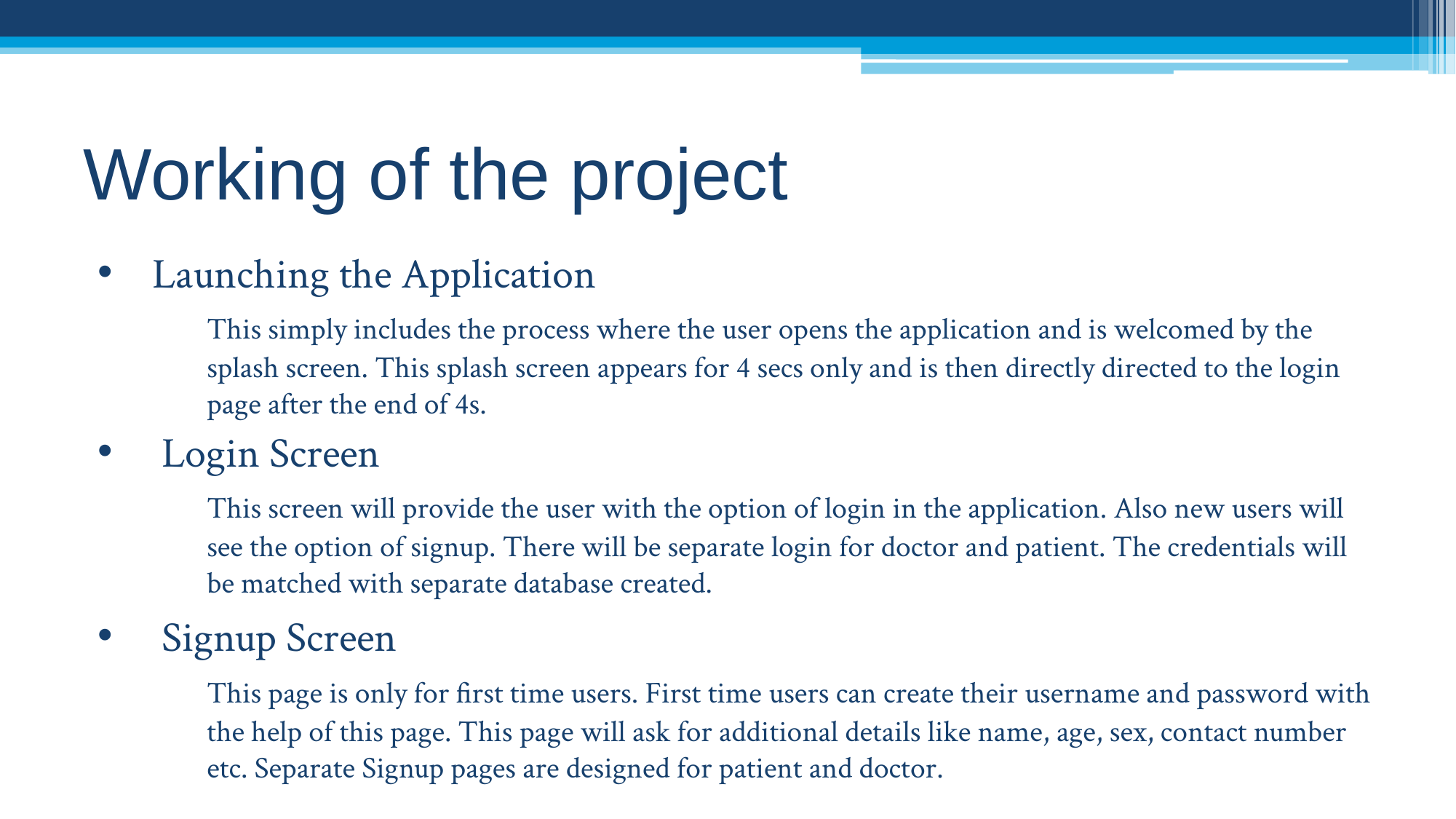

# Working of the project
Launching the Application
	This simply includes the process where the user opens the application and is welcomed by the 	splash screen. This splash screen appears for 4 secs only and is then directly directed to the login	page after the end of 4s.
 Login Screen
	This screen will provide the user with the option of login in the application. Also new users will 	see the option of signup. There will be separate login for doctor and patient. The credentials will 	be matched with separate database created.
 Signup Screen
	This page is only for first time users. First time users can create their username and password with 	the help of this page. This page will ask for additional details like name, age, sex, contact number 	etc. Separate Signup pages are designed for patient and doctor.